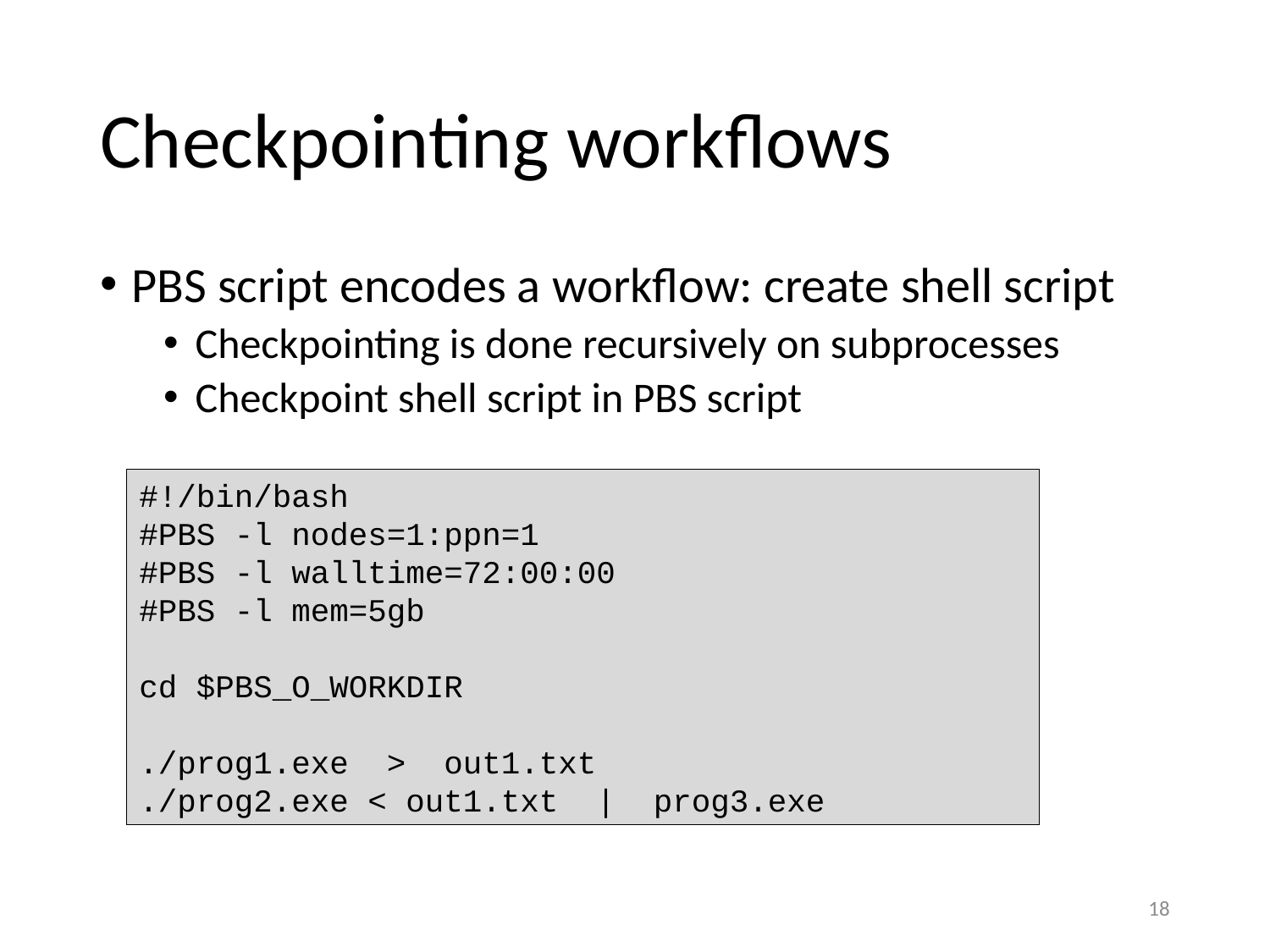

# Checkpointing workflows
PBS script encodes a workflow: create shell script
Checkpointing is done recursively on subprocesses
Checkpoint shell script in PBS script
#!/bin/bash
#PBS -l nodes=1:ppn=1
#PBS -l walltime=72:00:00
#PBS -l mem=5gb

cd $PBS_O_WORKDIR

./prog1.exe  >  out1.txt
./prog2.exe < out1.txt  |  prog3.exe
18